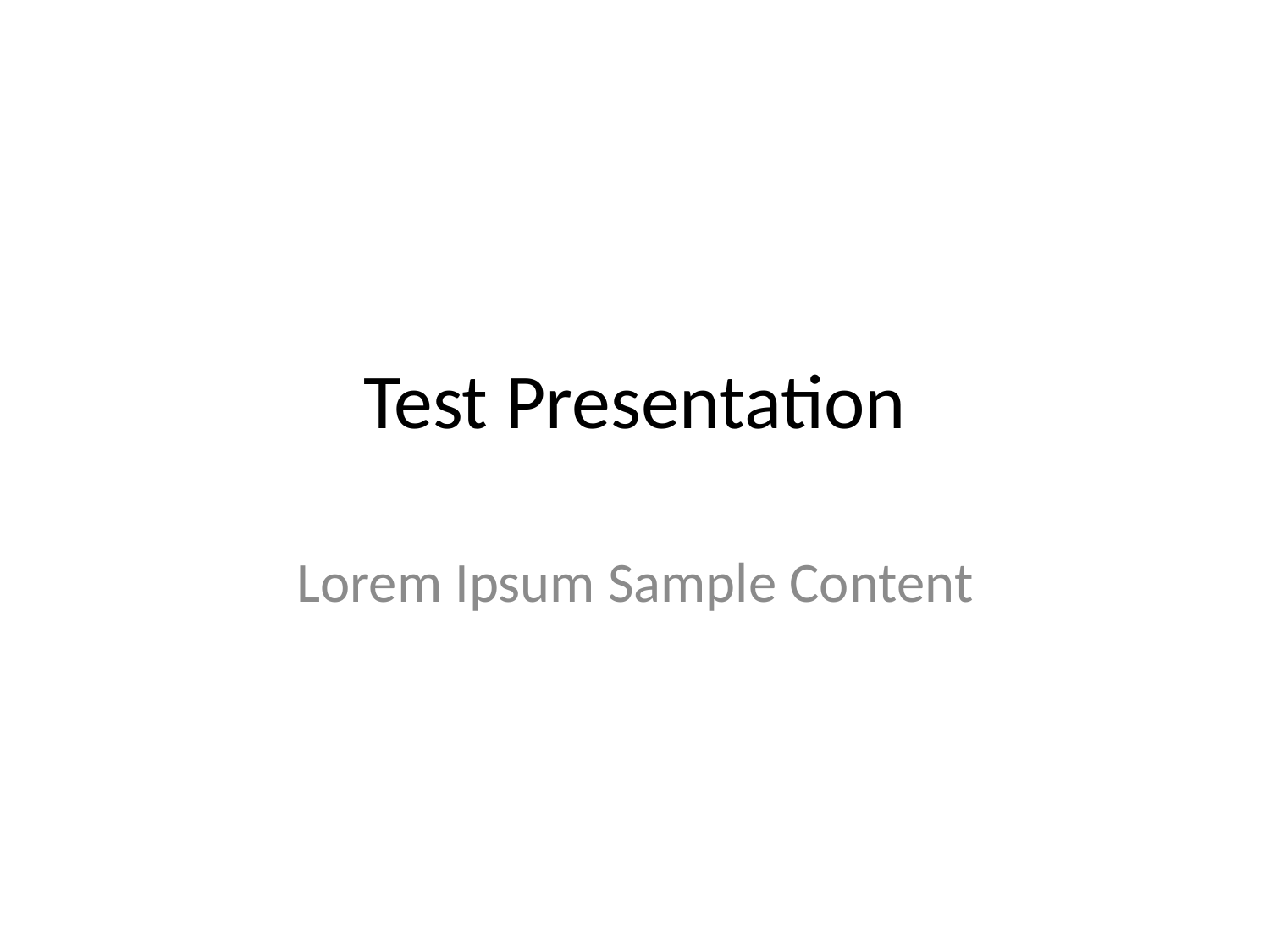

# Test Presentation
Lorem Ipsum Sample Content